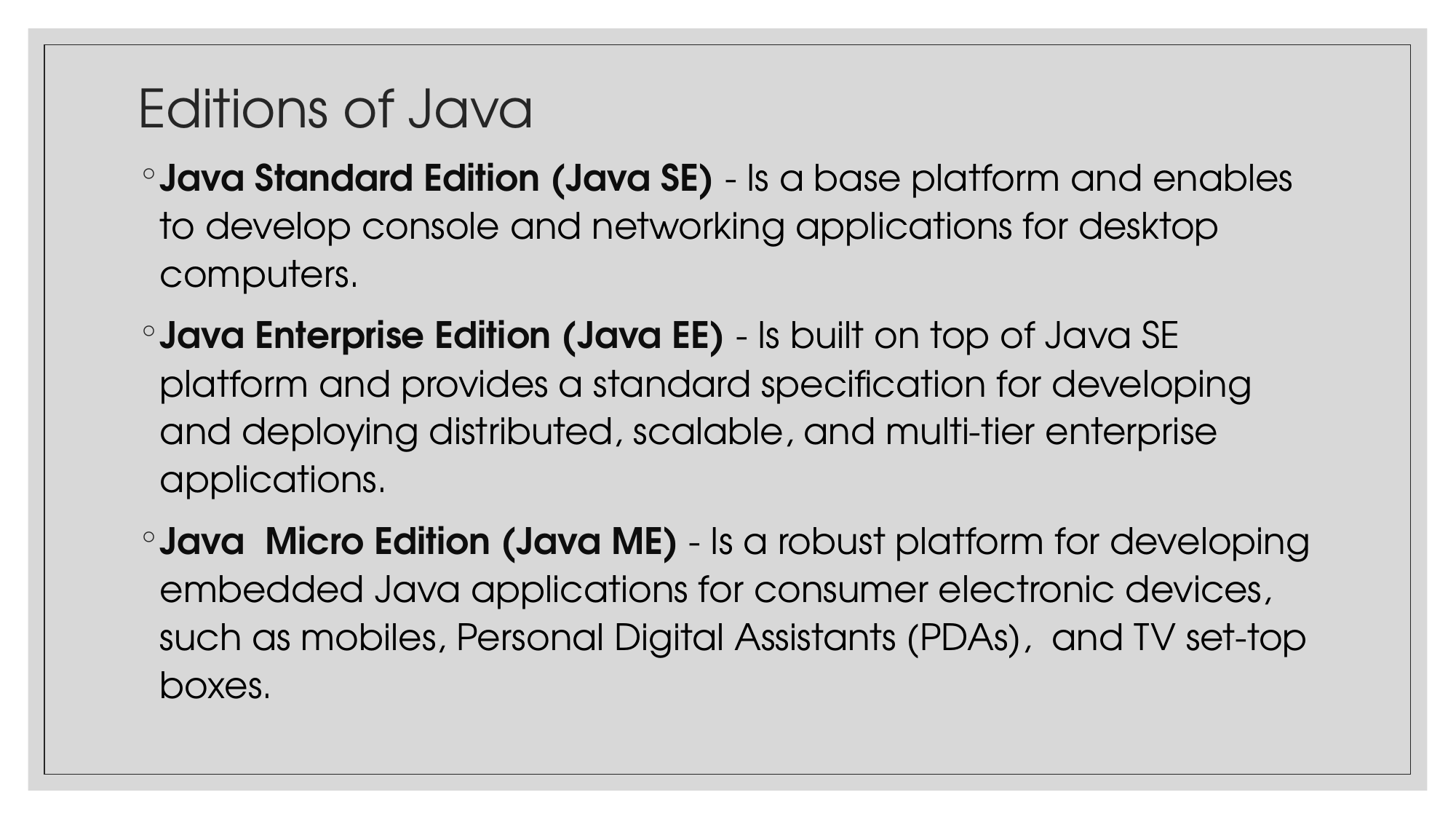

# Editions of Java
Java Standard Edition (Java SE) - Is a base platform and enables to develop console and networking applications for desktop computers.
Java Enterprise Edition (Java EE) - Is built on top of Java SE platform and provides a standard specification for developing and deploying distributed, scalable, and multi-tier enterprise applications.
Java  Micro Edition (Java ME) - Is a robust platform for developing embedded Java applications for consumer electronic devices, such as mobiles, Personal Digital Assistants (PDAs),  and TV set-top boxes.